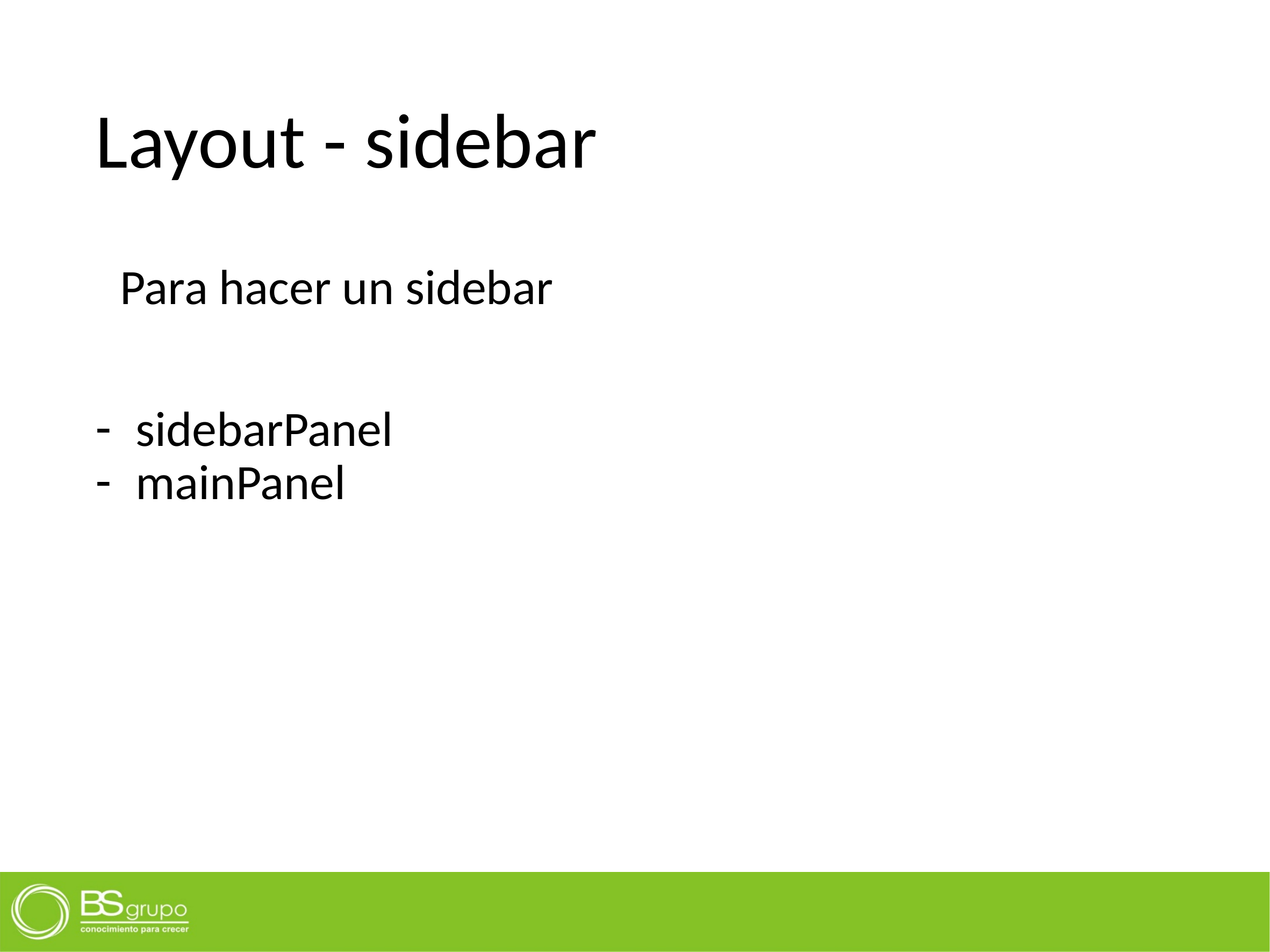

# Layout - sidebar
Para hacer un sidebar

sidebarPanel
mainPanel